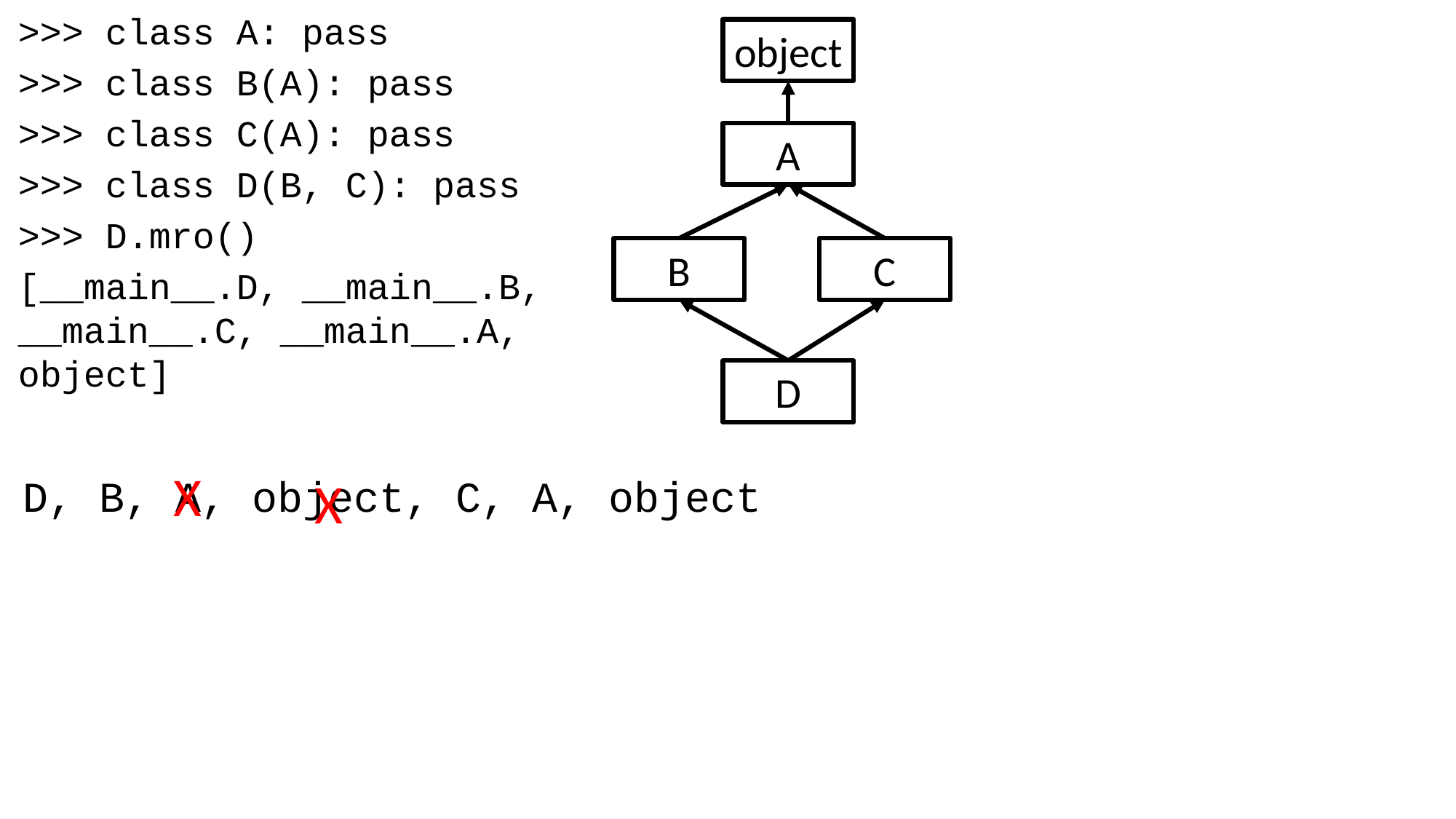

>>> class A: pass
>>> class B(A): pass
>>> class C(A): pass
>>> class D(B, C): pass
>>> D.mro()
[__main__.D, __main__.B, __main__.C, __main__.A, object]
object
A
C
B
D
X
D, B, A, object, C, A, object
X